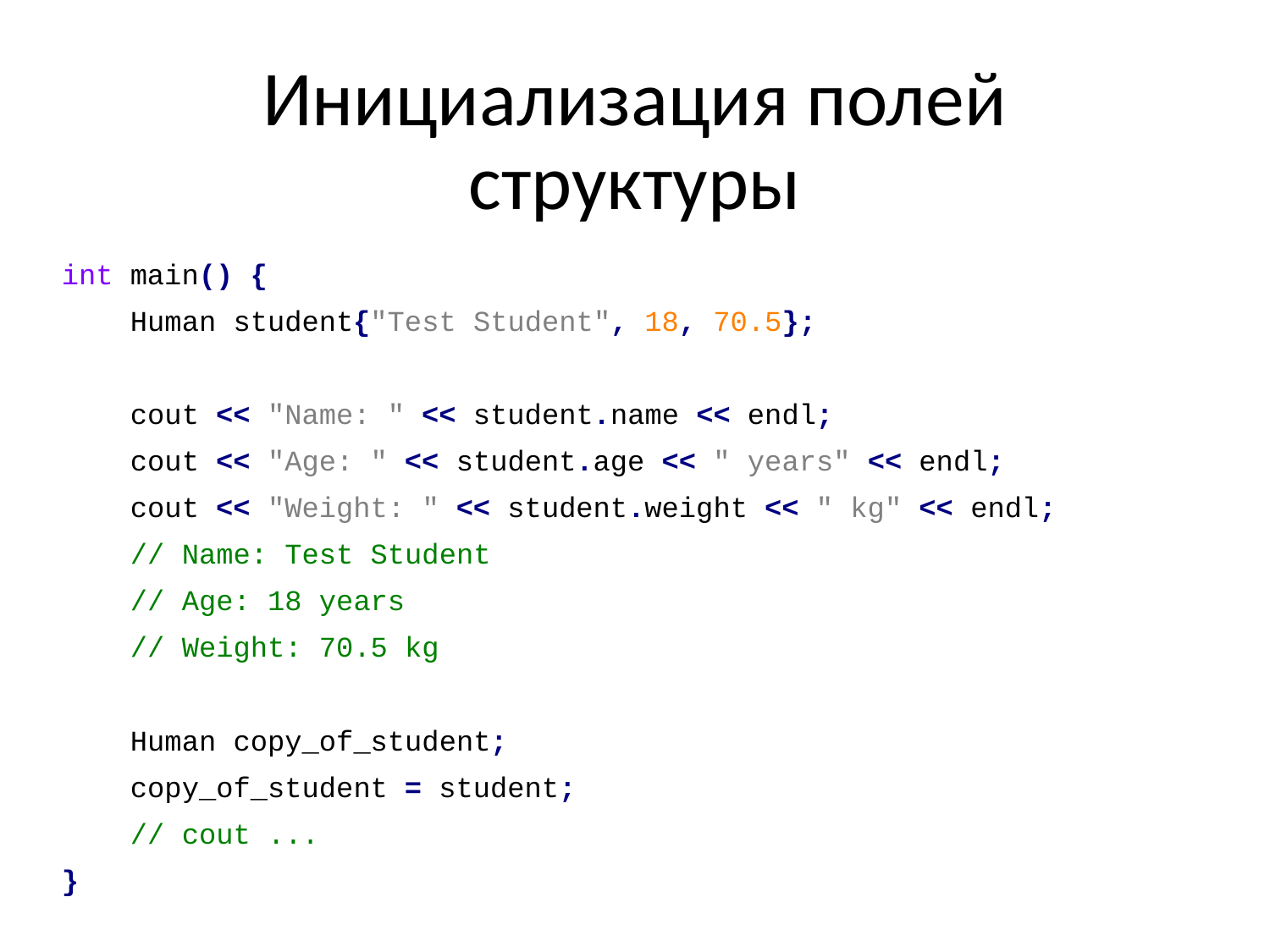

# Инициализация полей структуры
int main() {
    Human student{"Test Student", 18, 70.5};

    cout << "Name: " << student.name << endl;
    cout << "Age: " << student.age << " years" << endl;
    cout << "Weight: " << student.weight << " kg" << endl;
    // Name: Test Student
    // Age: 18 years
    // Weight: 70.5 kg

    Human copy_of_student;
    copy_of_student = student;
    // cout ...
}